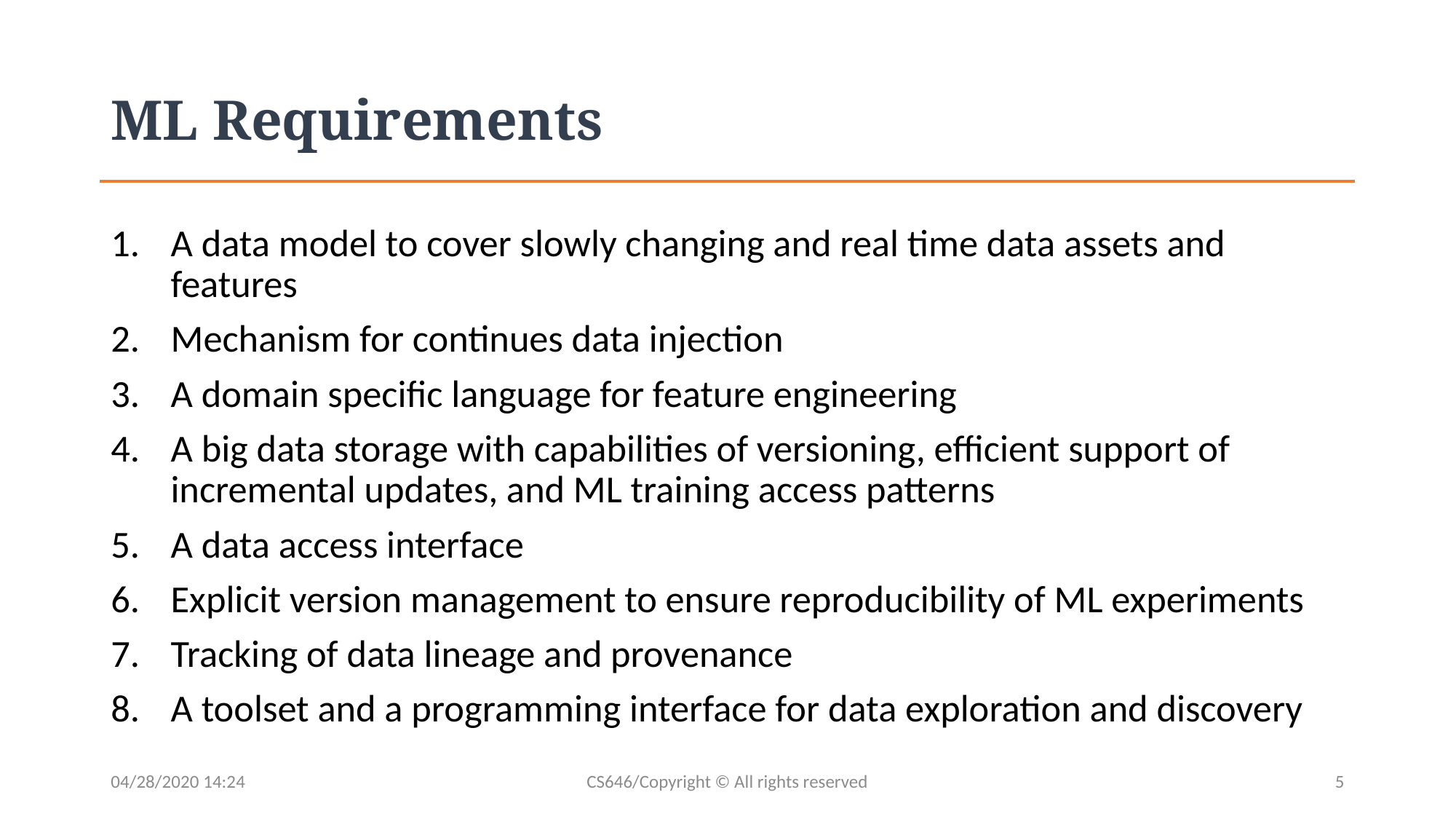

# ML Requirements
A data model to cover slowly changing and real time data assets and features
Mechanism for continues data injection
A domain specific language for feature engineering
A big data storage with capabilities of versioning, efficient support of incremental updates, and ML training access patterns
A data access interface
Explicit version management to ensure reproducibility of ML experiments
Tracking of data lineage and provenance
A toolset and a programming interface for data exploration and discovery

04/28/2020 14:24
CS646/Copyright © All rights reserved
5